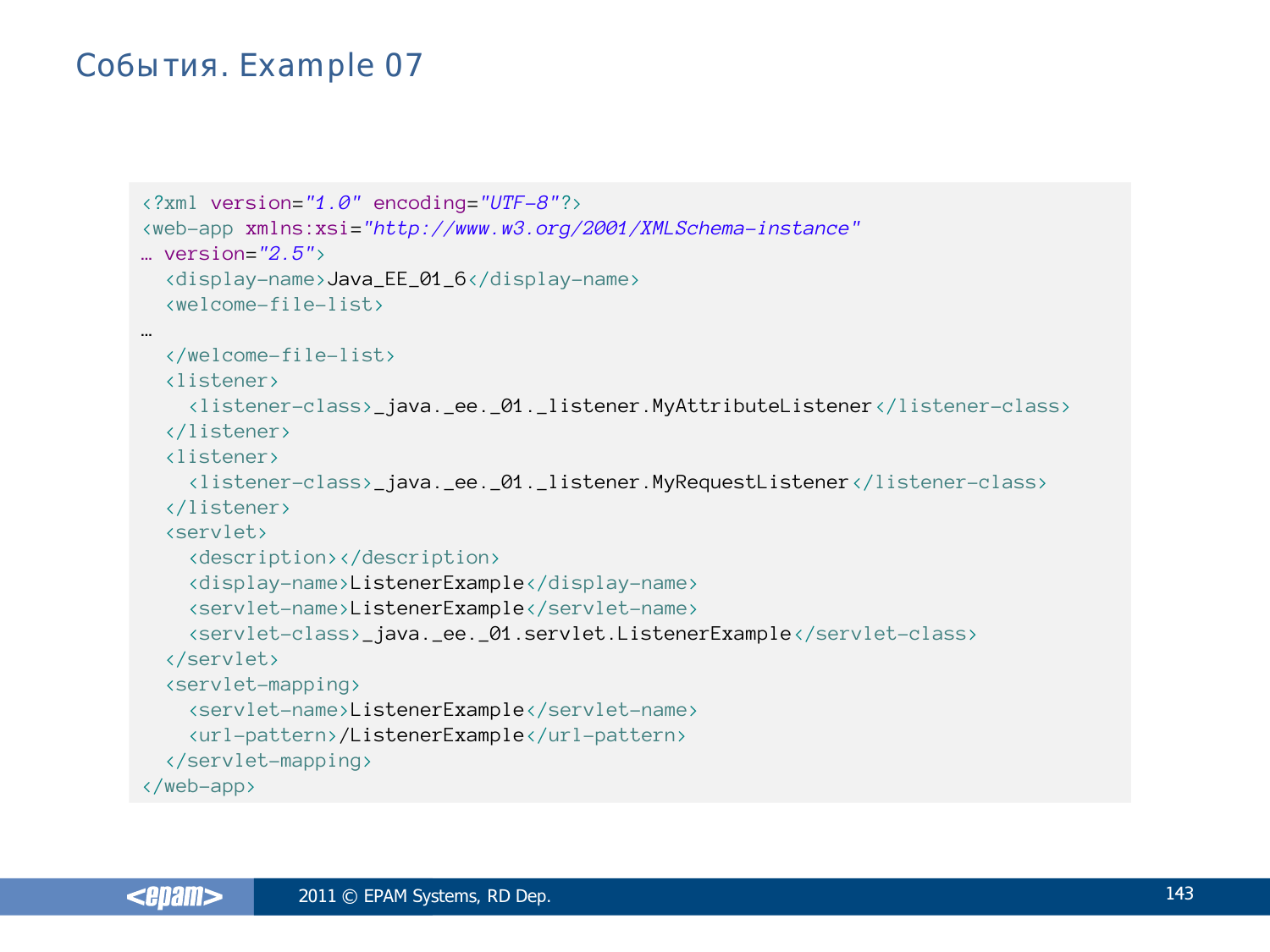

# События. Example 07
<?xml version="1.0" encoding="UTF-8"?>
<web-app xmlns:xsi="http://www.w3.org/2001/XMLSchema-instance"
… version="2.5">
  <display-name>Java_EE_01_6</display-name>
  <welcome-file-list>
…
  </welcome-file-list>
  <listener>
    <listener-class>_java._ee._01._listener.MyAttributeListener</listener-class>
  </listener>
  <listener>
    <listener-class>_java._ee._01._listener.MyRequestListener</listener-class>
  </listener>
  <servlet>
    <description></description>
    <display-name>ListenerExample</display-name>
    <servlet-name>ListenerExample</servlet-name>
    <servlet-class>_java._ee._01.servlet.ListenerExample</servlet-class>
  </servlet>
  <servlet-mapping>
    <servlet-name>ListenerExample</servlet-name>
    <url-pattern>/ListenerExample</url-pattern>
  </servlet-mapping>
</web-app>
143
2011 © EPAM Systems, RD Dep.